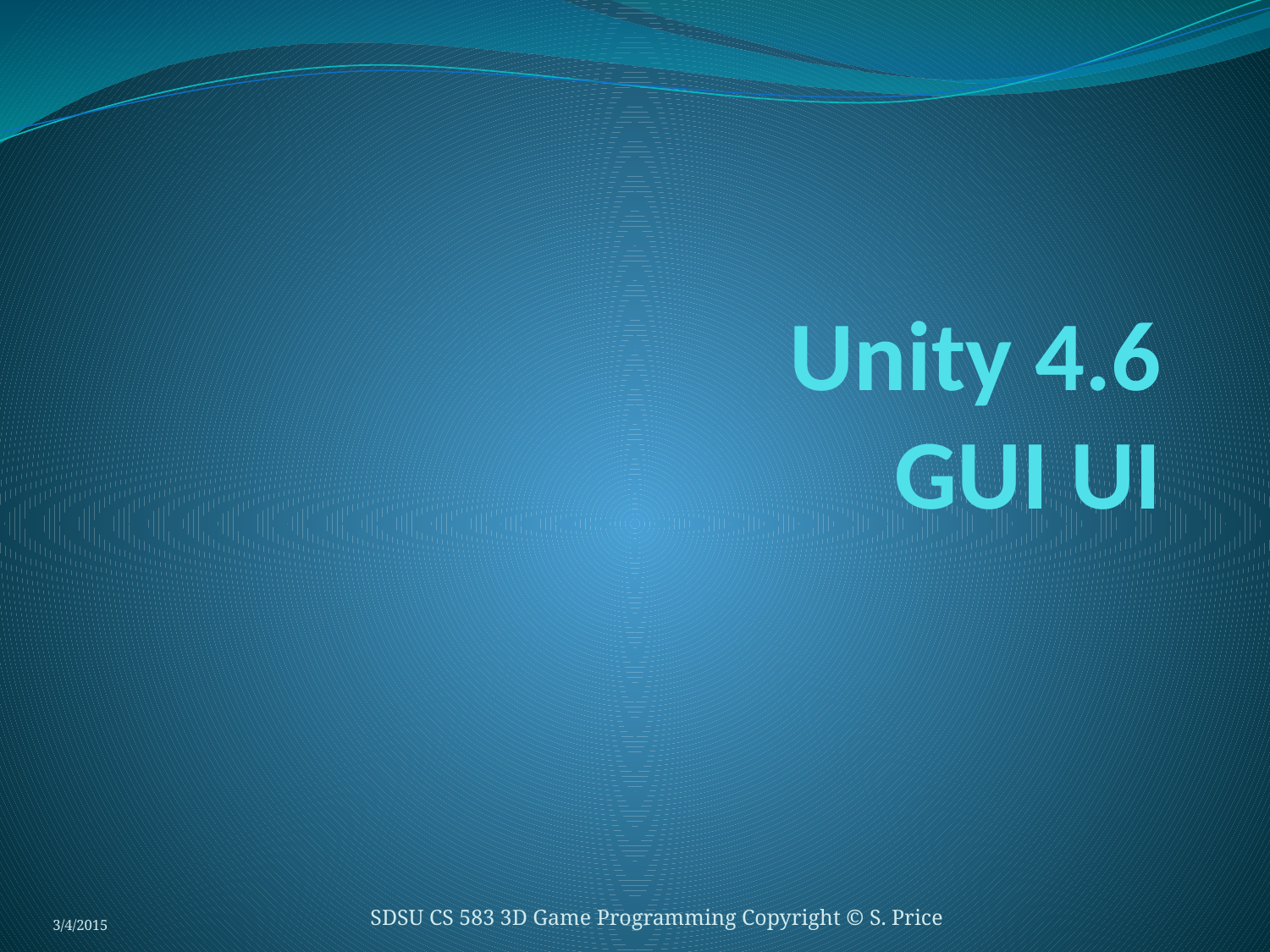

# Unity 4.6 GUI UI

3/4/2015
SDSU CS 583 3D Game Programming Copyright © S. Price